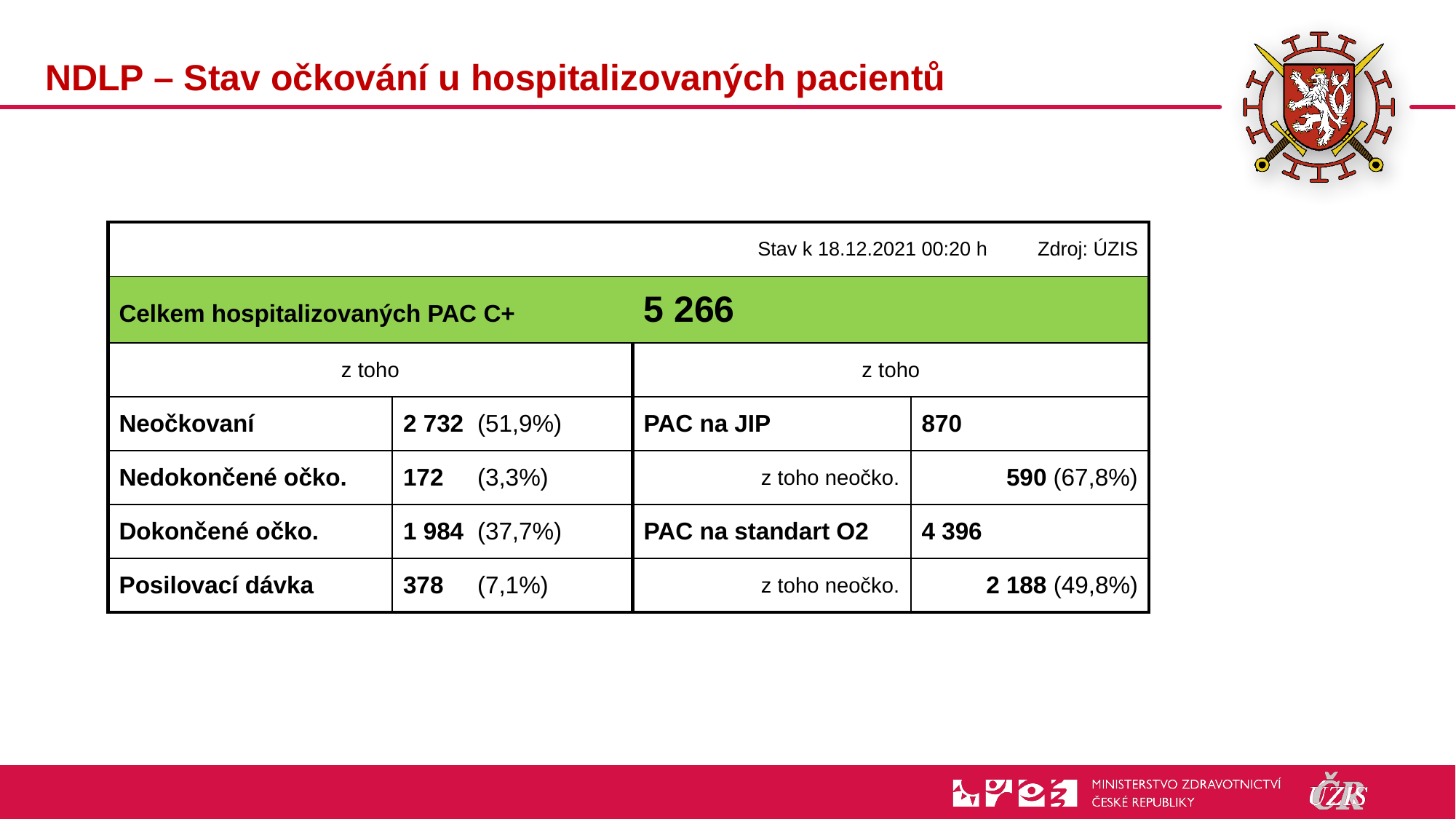

# NDLP – Stav očkování u hospitalizovaných pacientů
|  |  |  | Stav k 18.12.2021 00:20 h |  | Zdroj: ÚZIS |
| --- | --- | --- | --- | --- | --- |
| Celkem hospitalizovaných PAC C+ 5 266 |  |  |  |  |  |
| z toho |  |  | z toho |  |  |
| Neočkovaní |  | 2 732 (51,9%) | PAC na JIP | 870 |  |
| Nedokončené očko. |  | 172 (3,3%) | z toho neočko. | 590 (67,8%) |  |
| Dokončené očko. |  | 1 984 (37,7%) | PAC na standart O2 | 4 396 |  |
| Posilovací dávka |  | 378 (7,1%) | z toho neočko. | 2 188 (49,8%) |  |